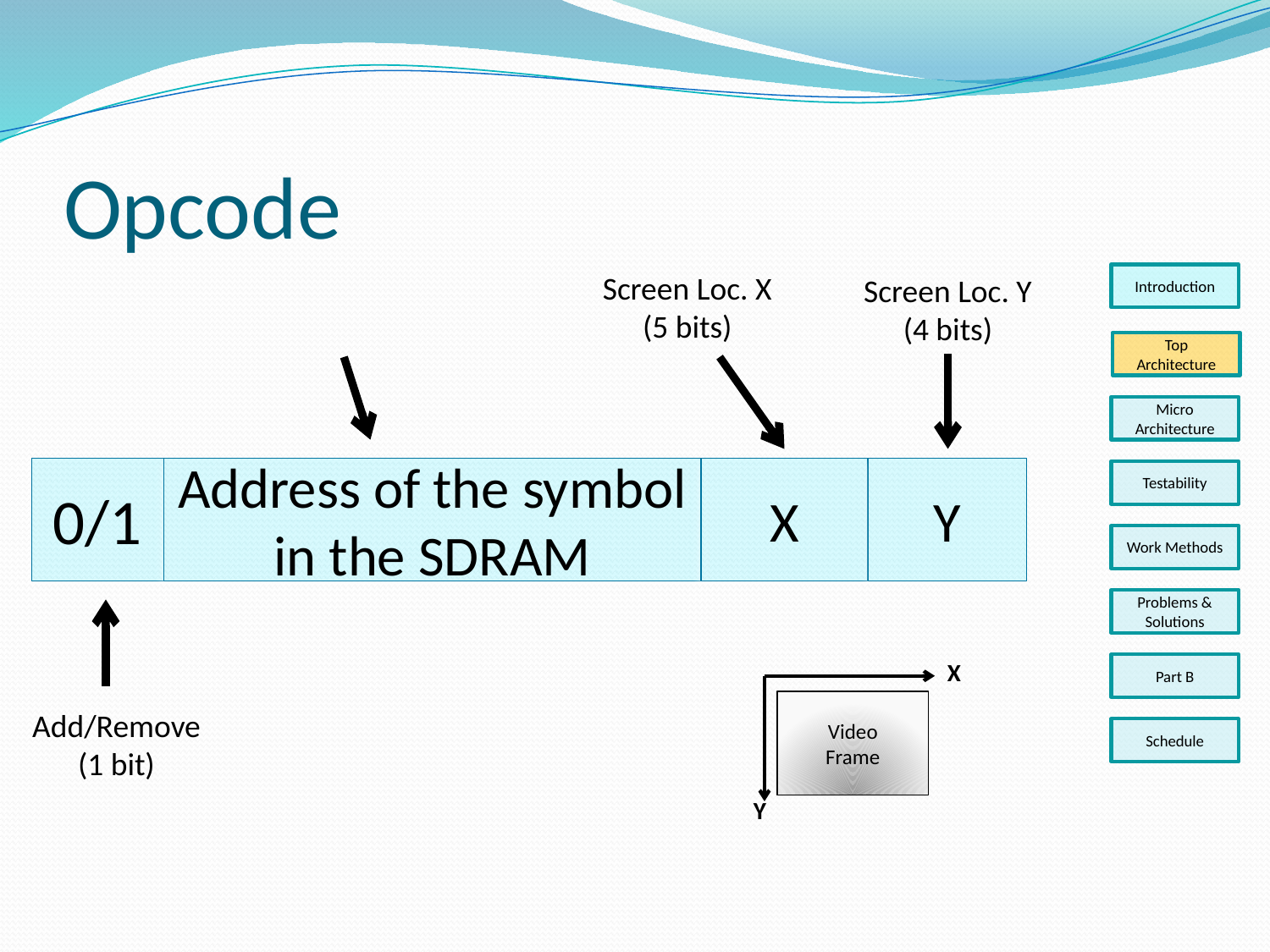

# Opcode
Screen Loc. X
(5 bits)
Screen Loc. Y
(4 bits)
Introduction
Top Architecture
Micro Architecture
Testability
Work Methods
Problems & Solutions
Part B
Schedule
0/1

Address of the symbol in the SDRAM

X
Y
Add/Remove
(1 bit)
X
Video
Frame
Y